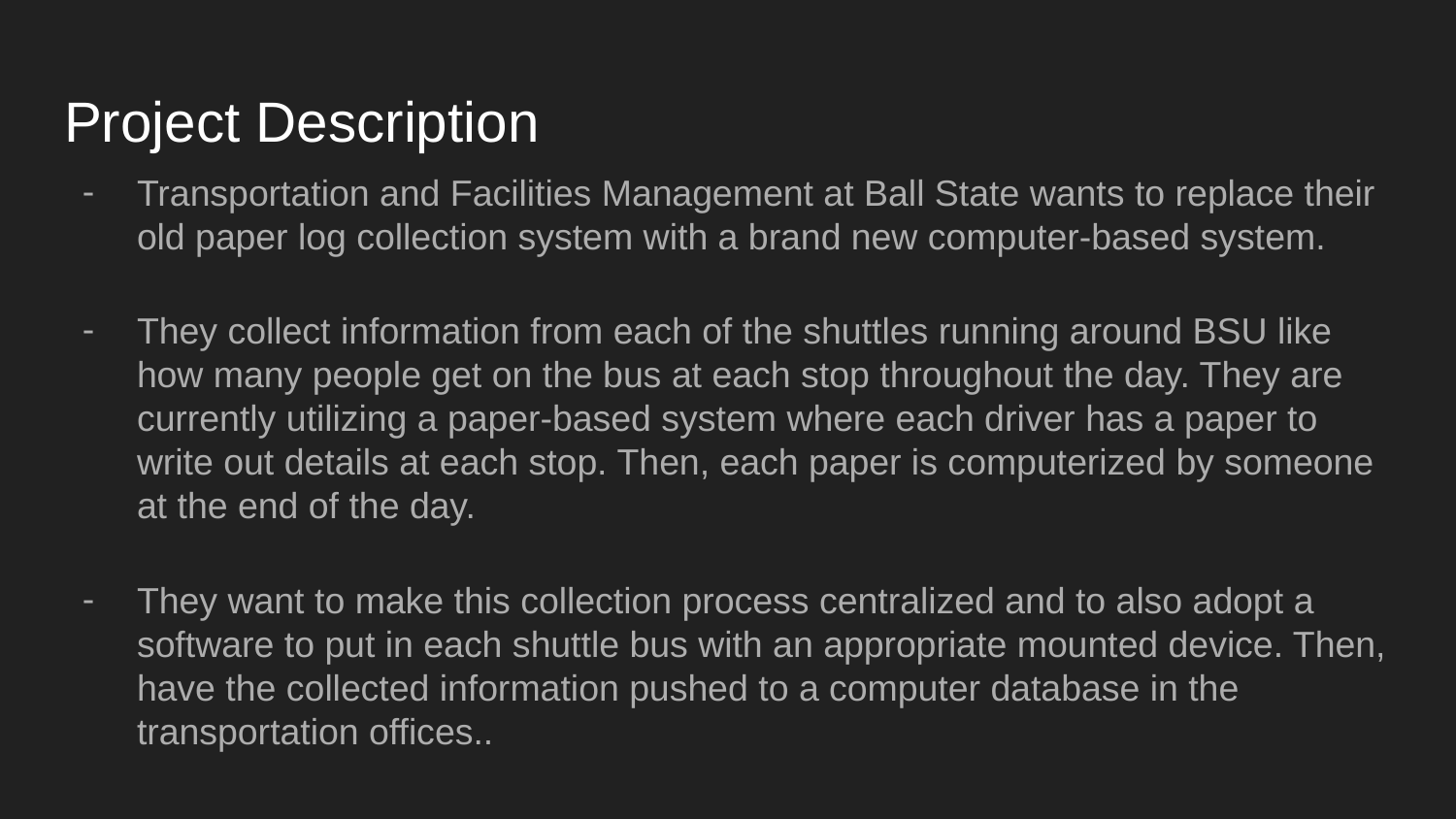

# Project Description
Transportation and Facilities Management at Ball State wants to replace their old paper log collection system with a brand new computer-based system.

They collect information from each of the shuttles running around BSU like how many people get on the bus at each stop throughout the day. They are currently utilizing a paper-based system where each driver has a paper to write out details at each stop. Then, each paper is computerized by someone at the end of the day.

They want to make this collection process centralized and to also adopt a software to put in each shuttle bus with an appropriate mounted device. Then, have the collected information pushed to a computer database in the transportation offices..